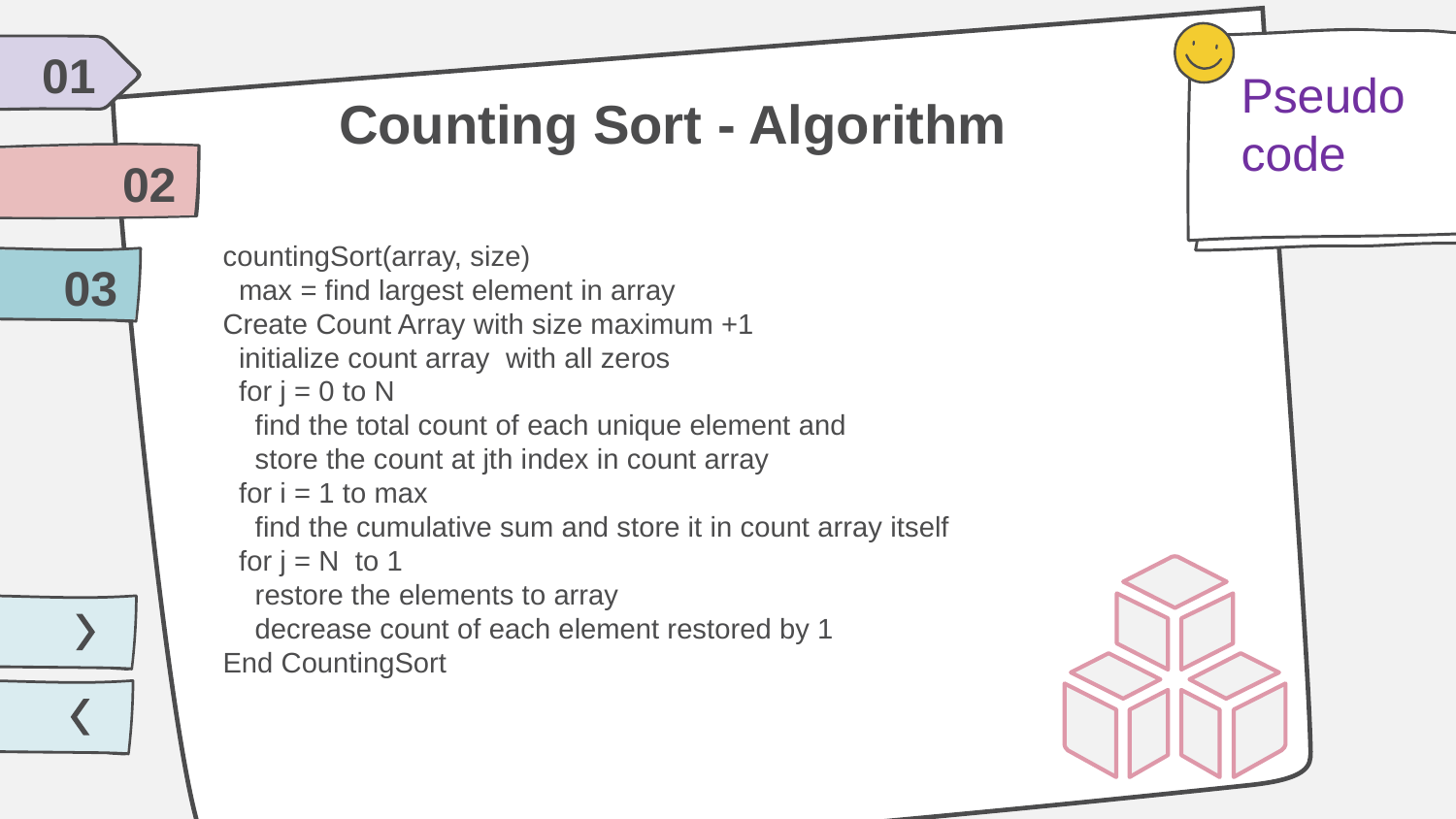

01
Pseudocode
# Counting Sort - Algorithm
02

countingSort(array, size)
  max = find largest element in array
Create Count Array with size maximum +1
  initialize count array  with all zeros
  for j = 0 to N
    find the total count of each unique element and
    store the count at jth index in count array
  for i = 1 to max
    find the cumulative sum and store it in count array itself
  for j = N  to 1
    restore the elements to array
    decrease count of each element restored by 1
End CountingSort
03